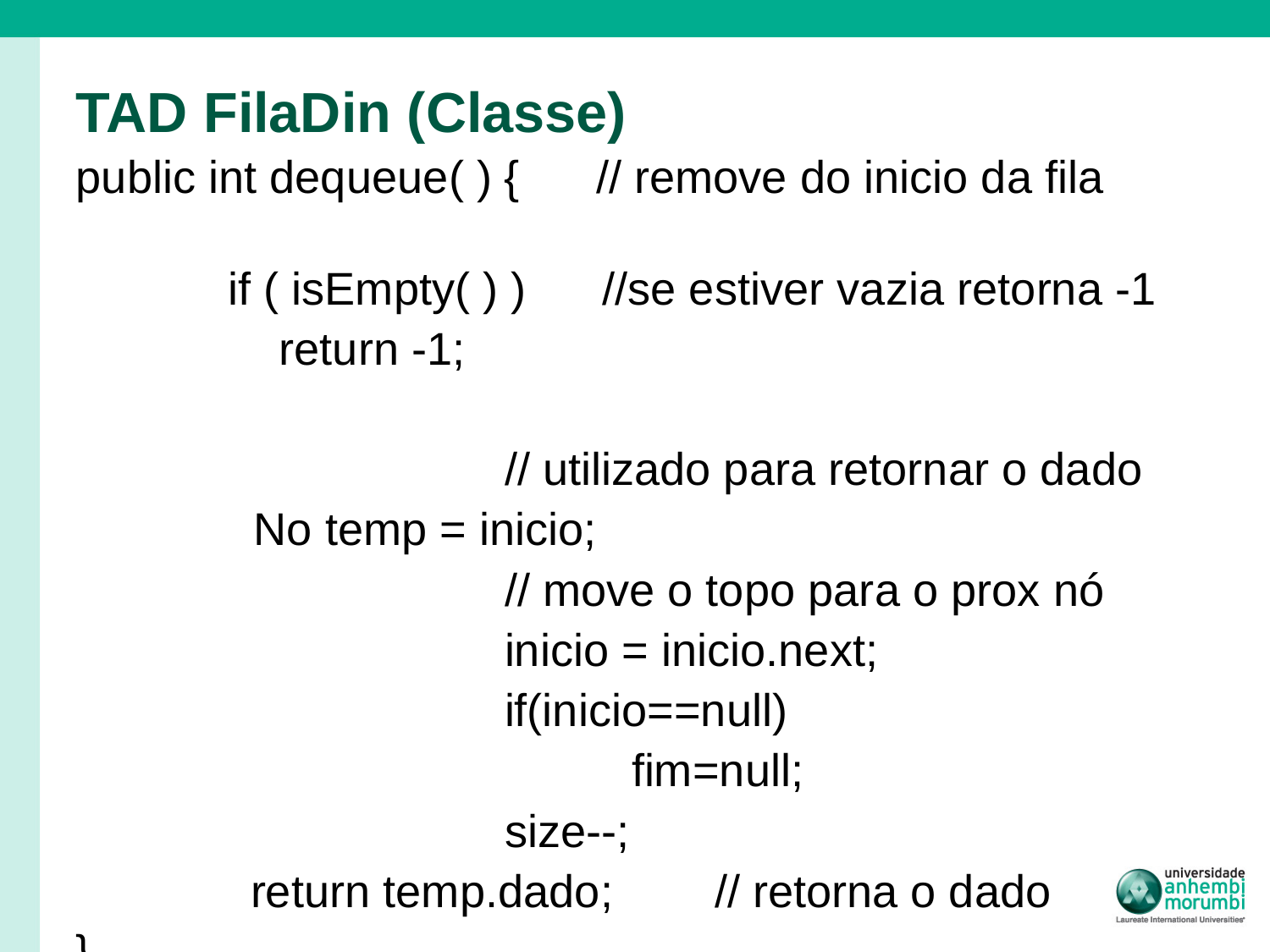

# TAD FilaDin (Classe)
public int dequeue( ) {      // remove do inicio da fila
            if ( isEmpty( ) )      //se estiver vazia retorna -1
                return -1;

				// utilizado para retornar o dado
              No temp = inicio;
				// move o topo para o prox nó
				inicio = inicio.next;
			 	if(inicio==null)
			 		fim=null;
				size--;
            	return temp.dado;        // retorna o dado
}